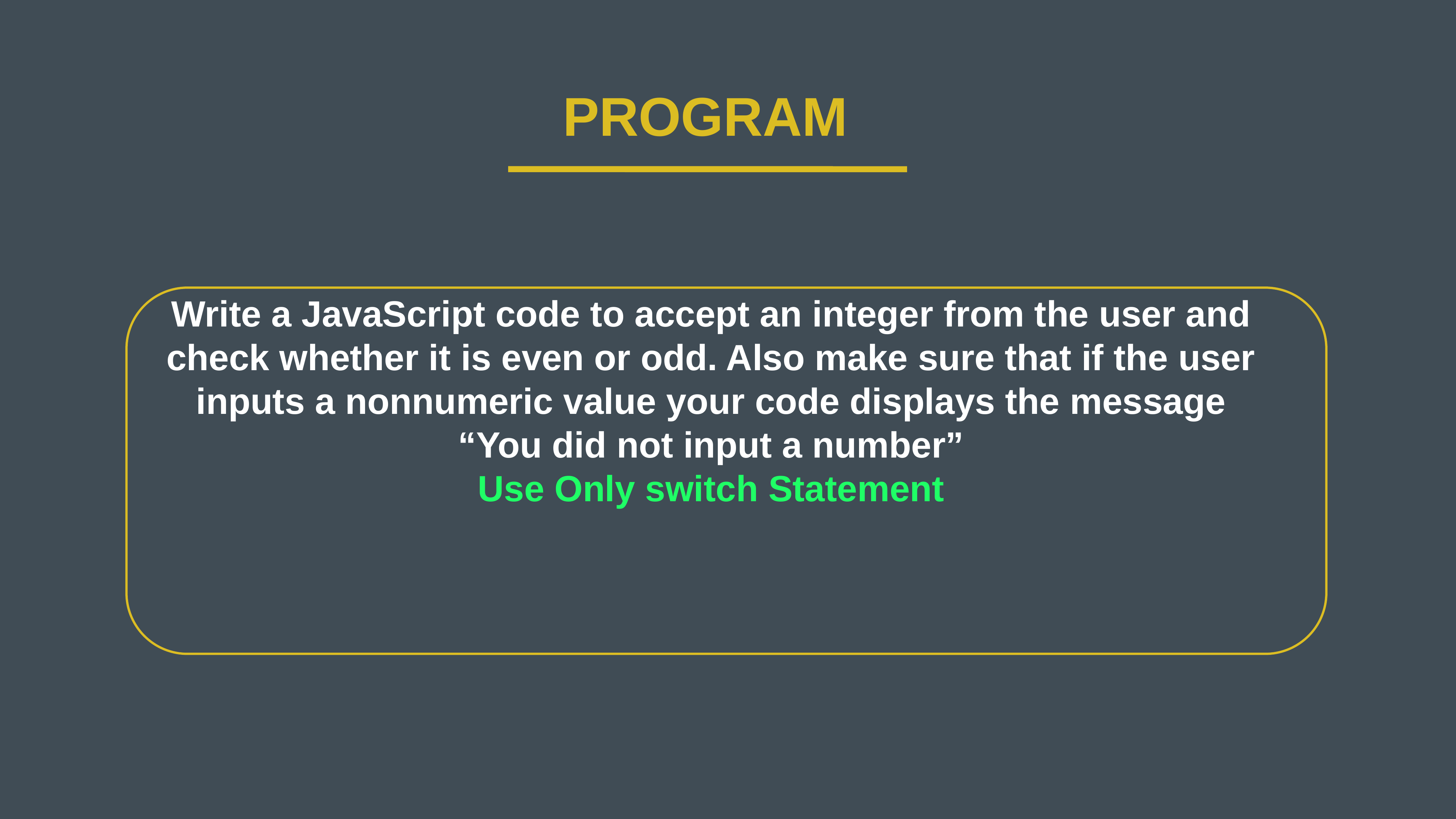

PROGRAM

Write a JavaScript code to accept an integer from the user and check whether it is even or odd. Also make sure that if the user inputs a nonnumeric value your code displays the message “You did not input a number”
Use Only switch Statement